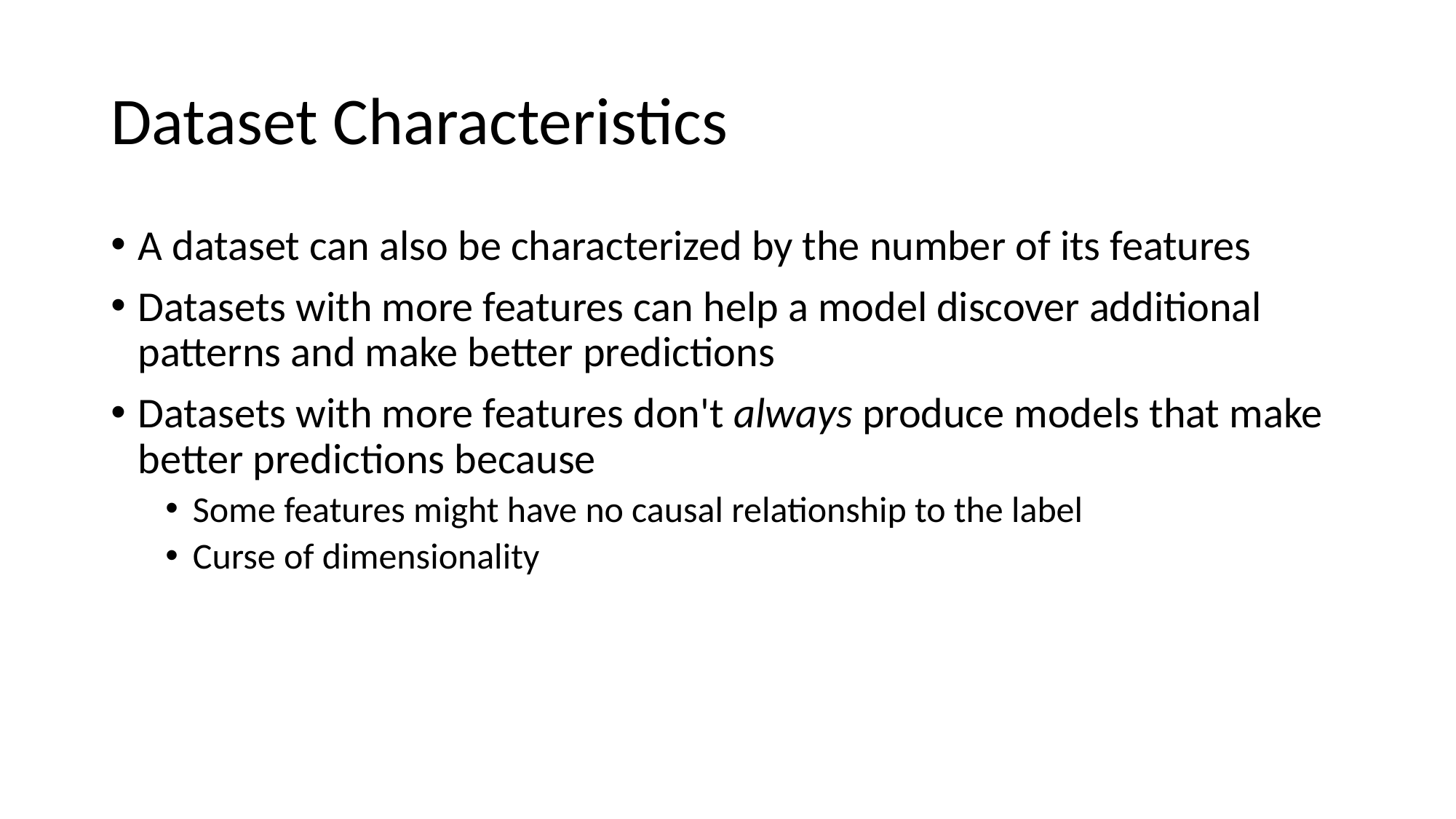

# Dataset Characteristics
A dataset can also be characterized by the number of its features
Datasets with more features can help a model discover additional patterns and make better predictions
Datasets with more features don't always produce models that make better predictions because
Some features might have no causal relationship to the label
Curse of dimensionality